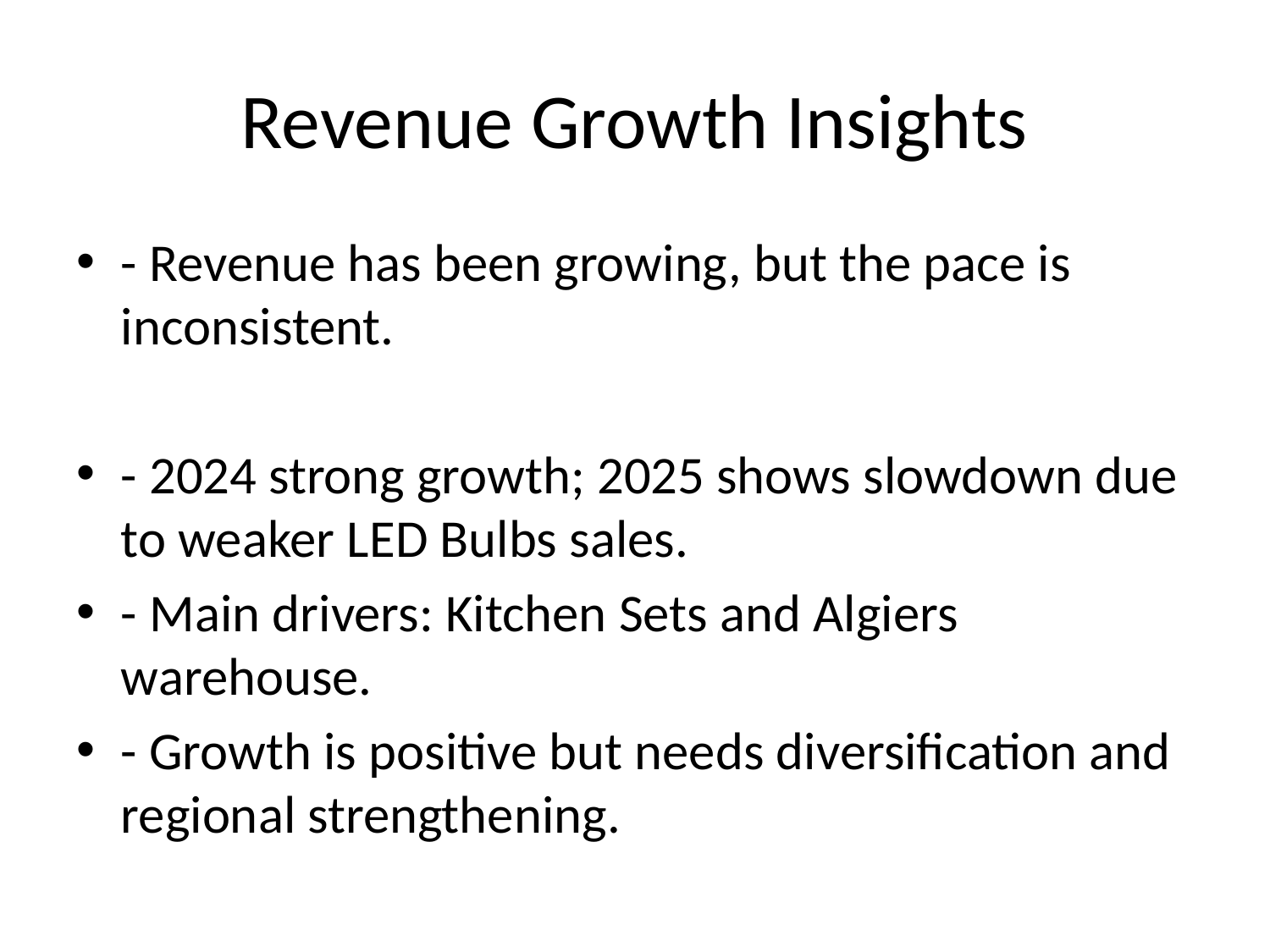

# Revenue Growth Insights
- Revenue has been growing, but the pace is inconsistent.

- 2024 strong growth; 2025 shows slowdown due to weaker LED Bulbs sales.
- Main drivers: Kitchen Sets and Algiers warehouse.
- Growth is positive but needs diversification and regional strengthening.